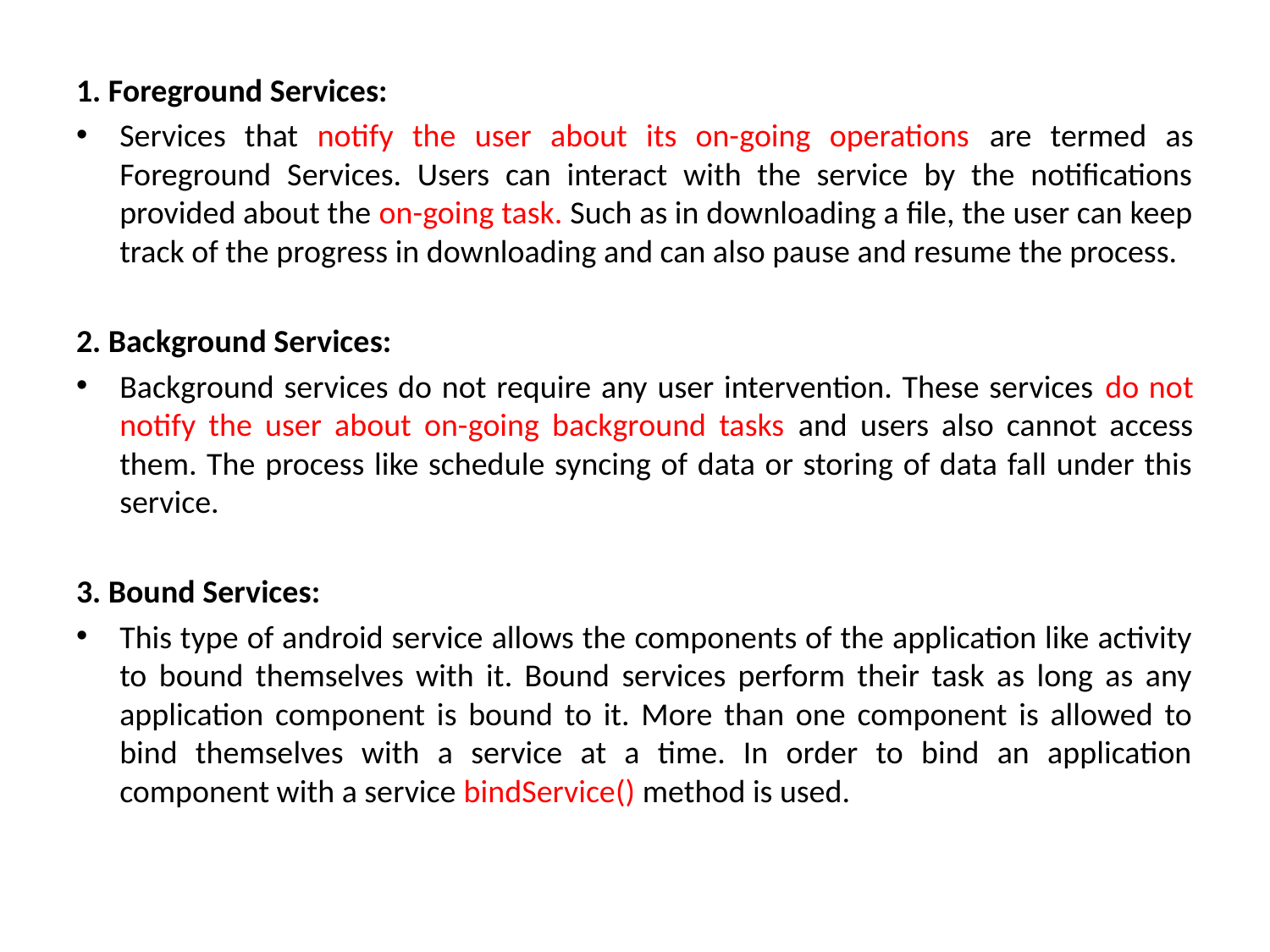

1. Foreground Services:
Services that notify the user about its on-going operations are termed as Foreground Services. Users can interact with the service by the notifications provided about the on-going task. Such as in downloading a file, the user can keep track of the progress in downloading and can also pause and resume the process.

2. Background Services:
Background services do not require any user intervention. These services do not notify the user about on-going background tasks and users also cannot access them. The process like schedule syncing of data or storing of data fall under this service.

3. Bound Services:
This type of android service allows the components of the application like activity to bound themselves with it. Bound services perform their task as long as any application component is bound to it. More than one component is allowed to bind themselves with a service at a time. In order to bind an application component with a service bindService() method is used.